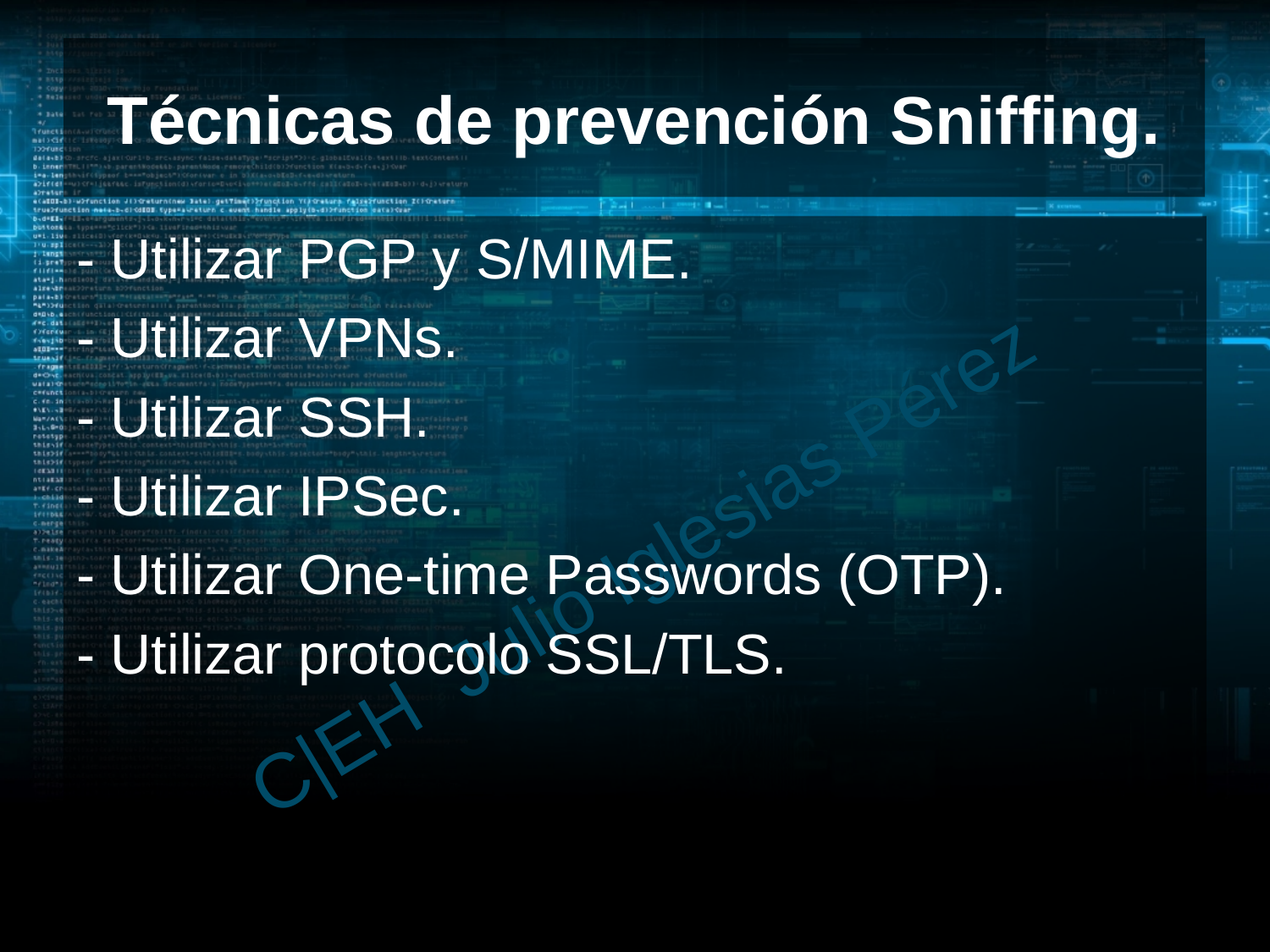

# Técnicas de prevención Sniffing.
- Utilizar PGP y S/MIME.
- Utilizar VPNs.
- Utilizar SSH.
- Utilizar IPSec.
- Utilizar One-time Passwords (OTP).
- Utilizar protocolo SSL/TLS.
C|EH  Julio Iglesias Pérez